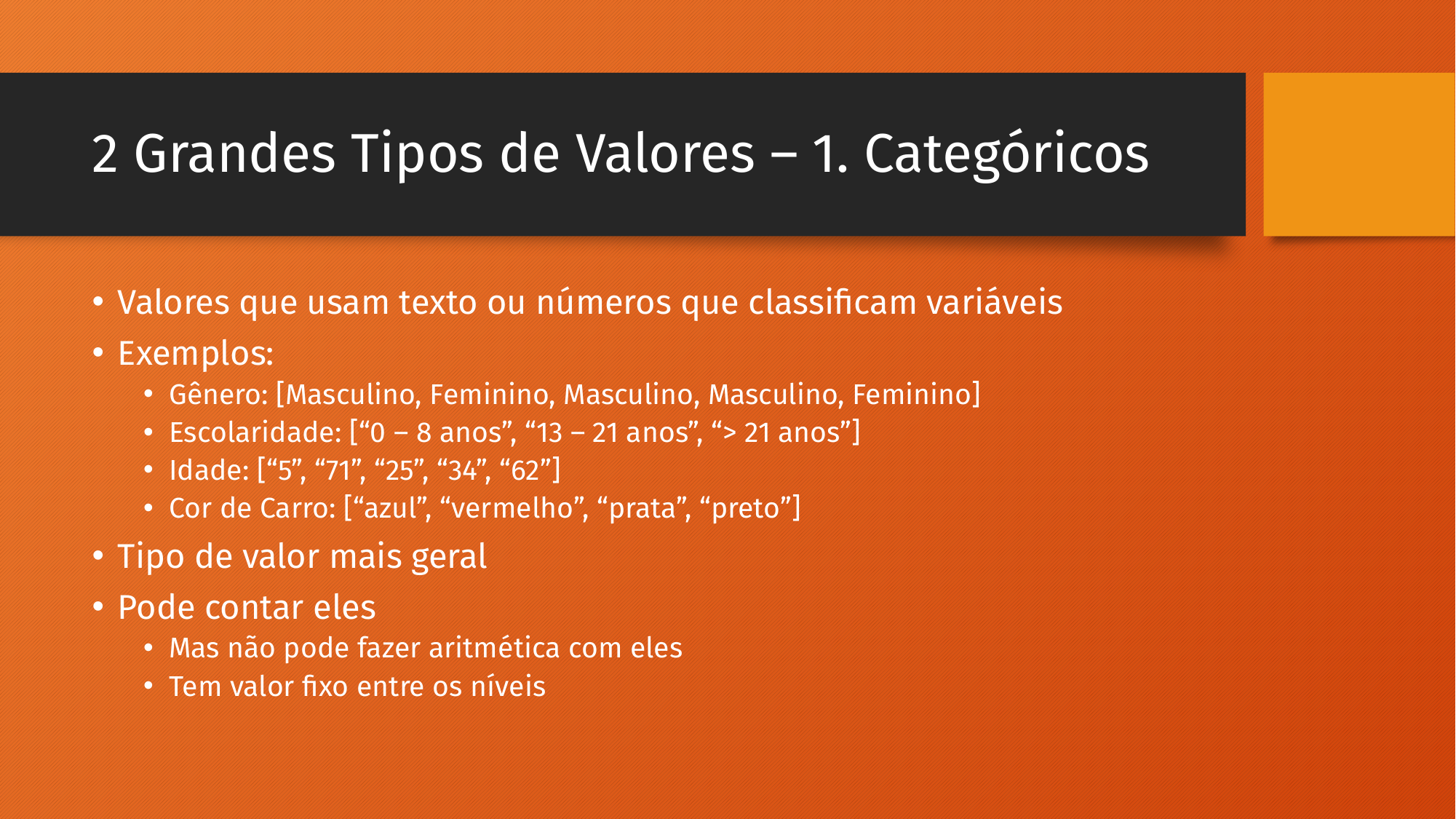

# 2 Grandes Tipos de Valores – 1. Categóricos
Valores que usam texto ou números que classificam variáveis
Exemplos:
Gênero: [Masculino, Feminino, Masculino, Masculino, Feminino]
Escolaridade: [“0 – 8 anos”, “13 – 21 anos”, “> 21 anos”]
Idade: [“5”, “71”, “25”, “34”, “62”]
Cor de Carro: [“azul”, “vermelho”, “prata”, “preto”]
Tipo de valor mais geral
Pode contar eles
Mas não pode fazer aritmética com eles
Tem valor fixo entre os níveis